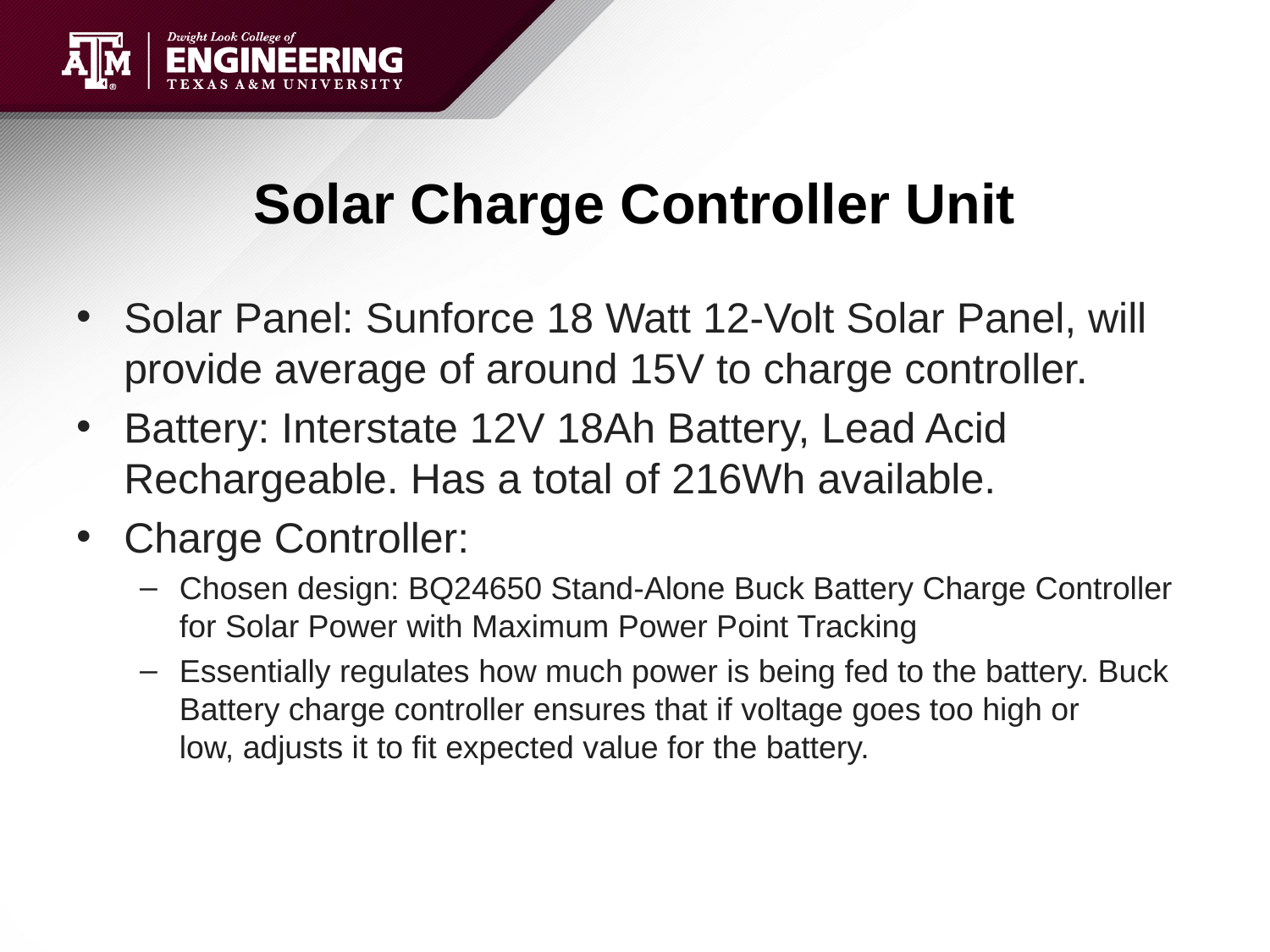

# Solar Charge Controller Unit
Solar Panel: Sunforce 18 Watt 12-Volt Solar Panel, will provide average of around 15V to charge controller.
Battery: Interstate 12V 18Ah Battery, Lead Acid Rechargeable. Has a total of 216Wh available.
Charge Controller:
Chosen design: BQ24650 Stand-Alone Buck Battery Charge Controller for Solar Power with Maximum Power Point Tracking
Essentially regulates how much power is being fed to the battery. Buck Battery charge controller ensures that if voltage goes too high or low, adjusts it to fit expected value for the battery.